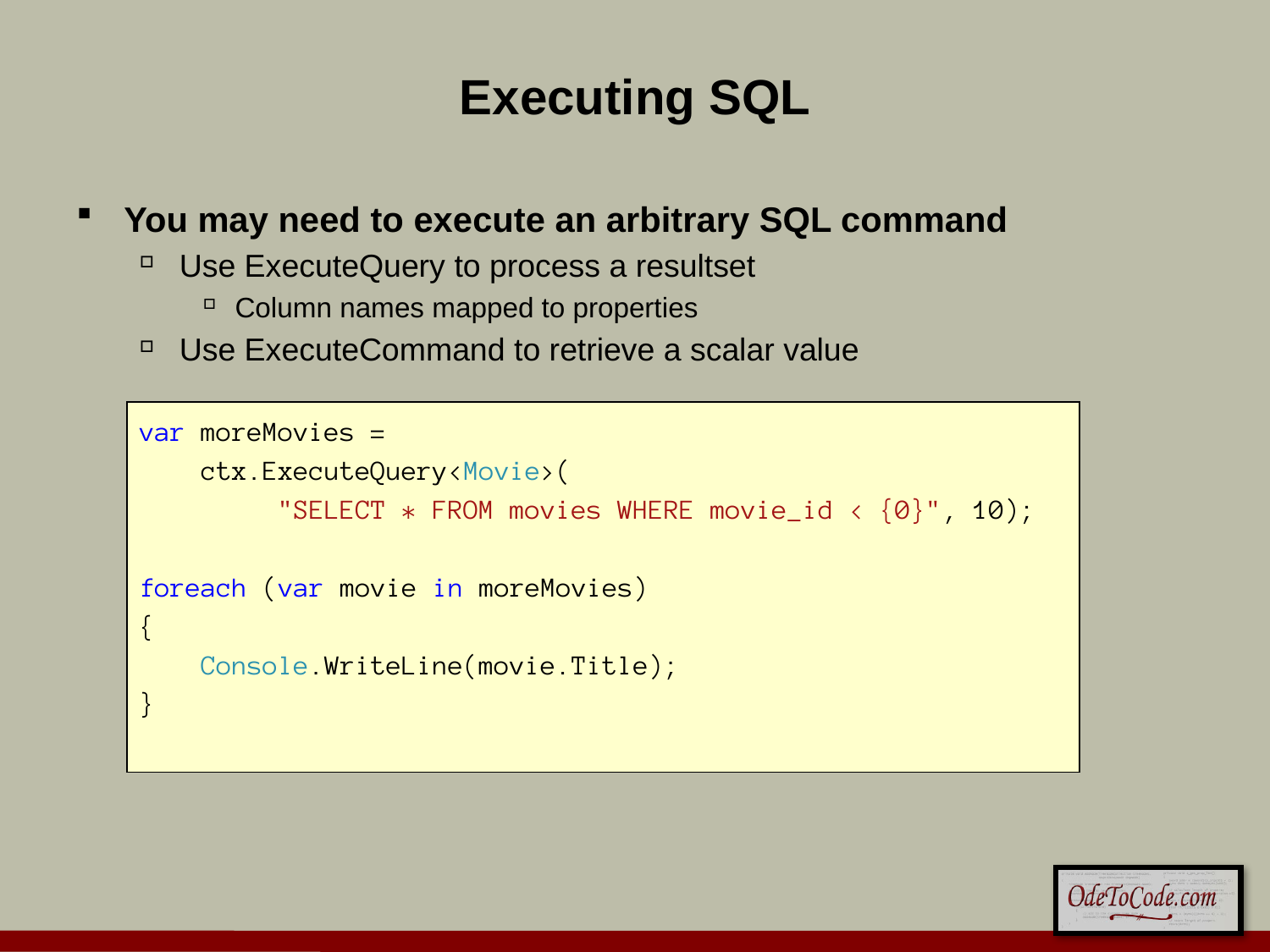

# Executing SQL
You may need to execute an arbitrary SQL command
Use ExecuteQuery to process a resultset
Column names mapped to properties
Use ExecuteCommand to retrieve a scalar value
var moreMovies =
    ctx.ExecuteQuery<Movie>(
         "SELECT * FROM movies WHERE movie_id < {0}", 10);

foreach (var movie in moreMovies)
{
    Console.WriteLine(movie.Title);
}